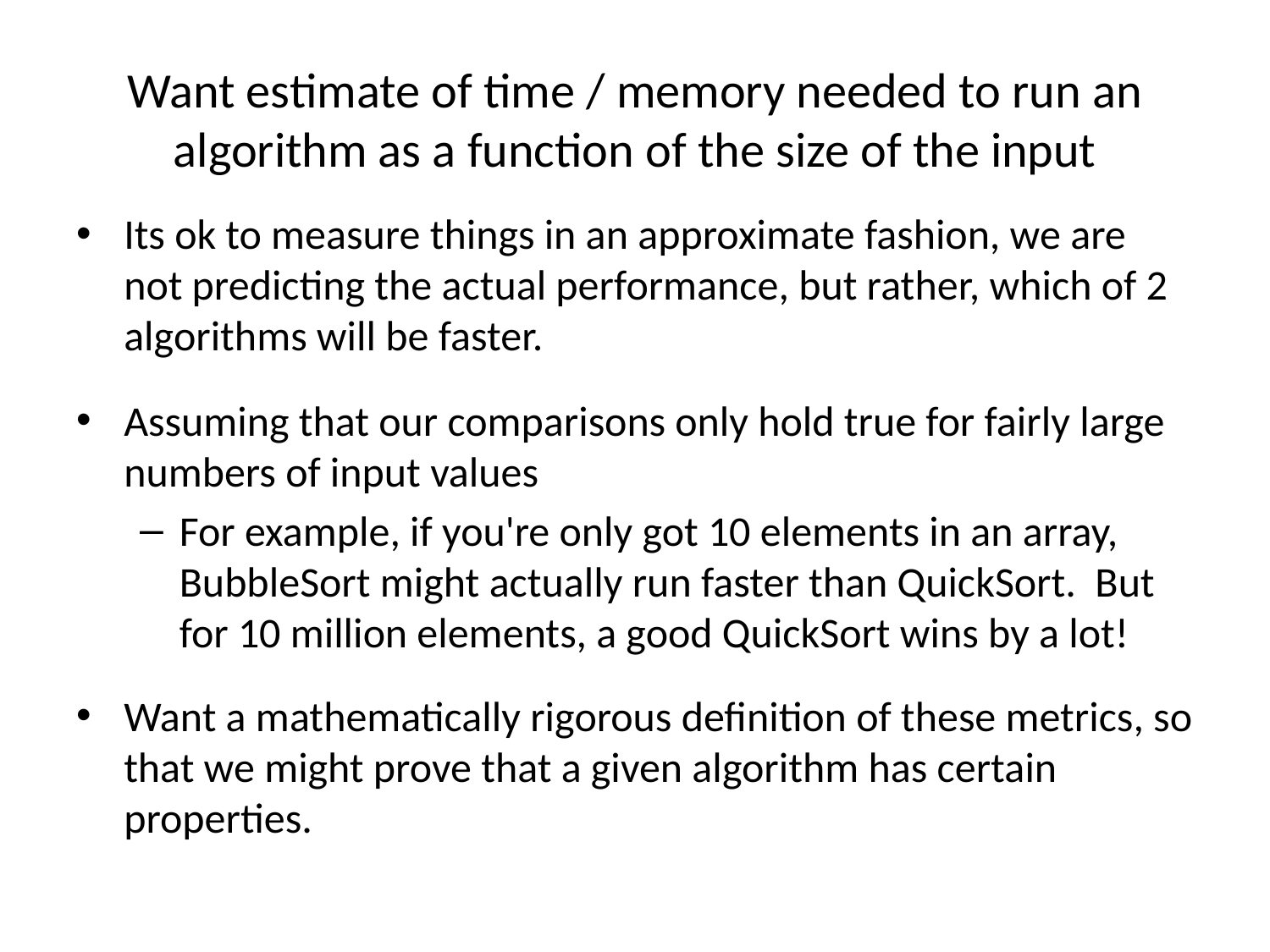

# Want estimate of time / memory needed to run an algorithm as a function of the size of the input
Its ok to measure things in an approximate fashion, we are not predicting the actual performance, but rather, which of 2 algorithms will be faster.

Assuming that our comparisons only hold true for fairly large numbers of input values
For example, if you're only got 10 elements in an array, BubbleSort might actually run faster than QuickSort.  But for 10 million elements, a good QuickSort wins by a lot!

Want a mathematically rigorous definition of these metrics, so that we might prove that a given algorithm has certain properties.